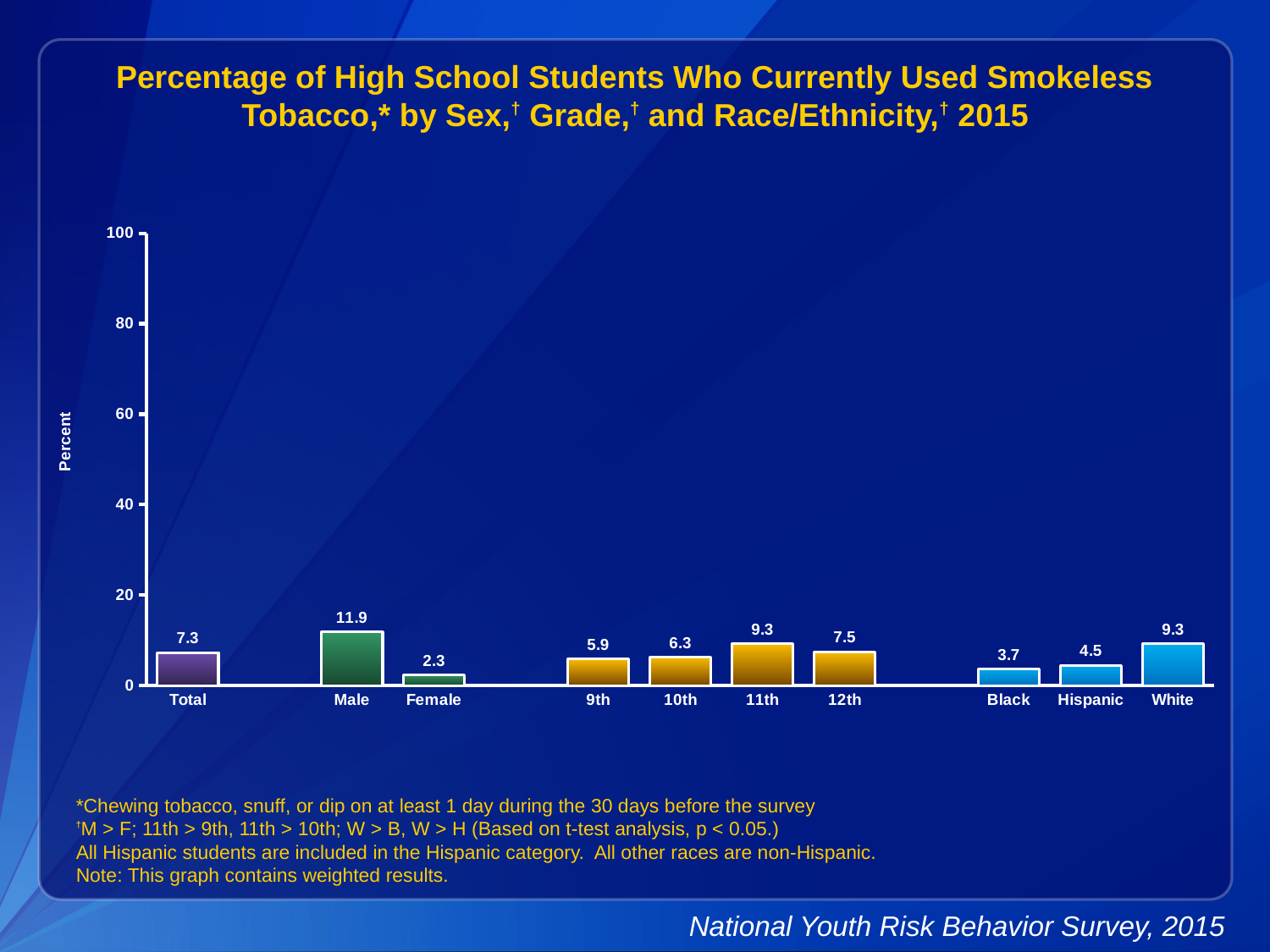

Percentage of High School Students Who Currently Used Smokeless Tobacco,* by Sex,† Grade,† and Race/Ethnicity,† 2015

### Chart

| Category | Series 1 |
|---|---|
| Total | 7.3 |
|  | None |
| Male | 11.9 |
| Female | 2.3 |
|  | None |
| 9th | 5.9 |
| 10th | 6.3 |
| 11th | 9.3 |
| 12th | 7.5 |
|  | None |
| Black | 3.7 |
| Hispanic | 4.5 |
| White | 9.3 |
*Chewing tobacco, snuff, or dip on at least 1 day during the 30 days before the survey
†M > F; 11th > 9th, 11th > 10th; W > B, W > H (Based on t-test analysis, p < 0.05.)
All Hispanic students are included in the Hispanic category.  All other races are non-Hispanic.
Note: This graph contains weighted results.
National Youth Risk Behavior Survey, 2015